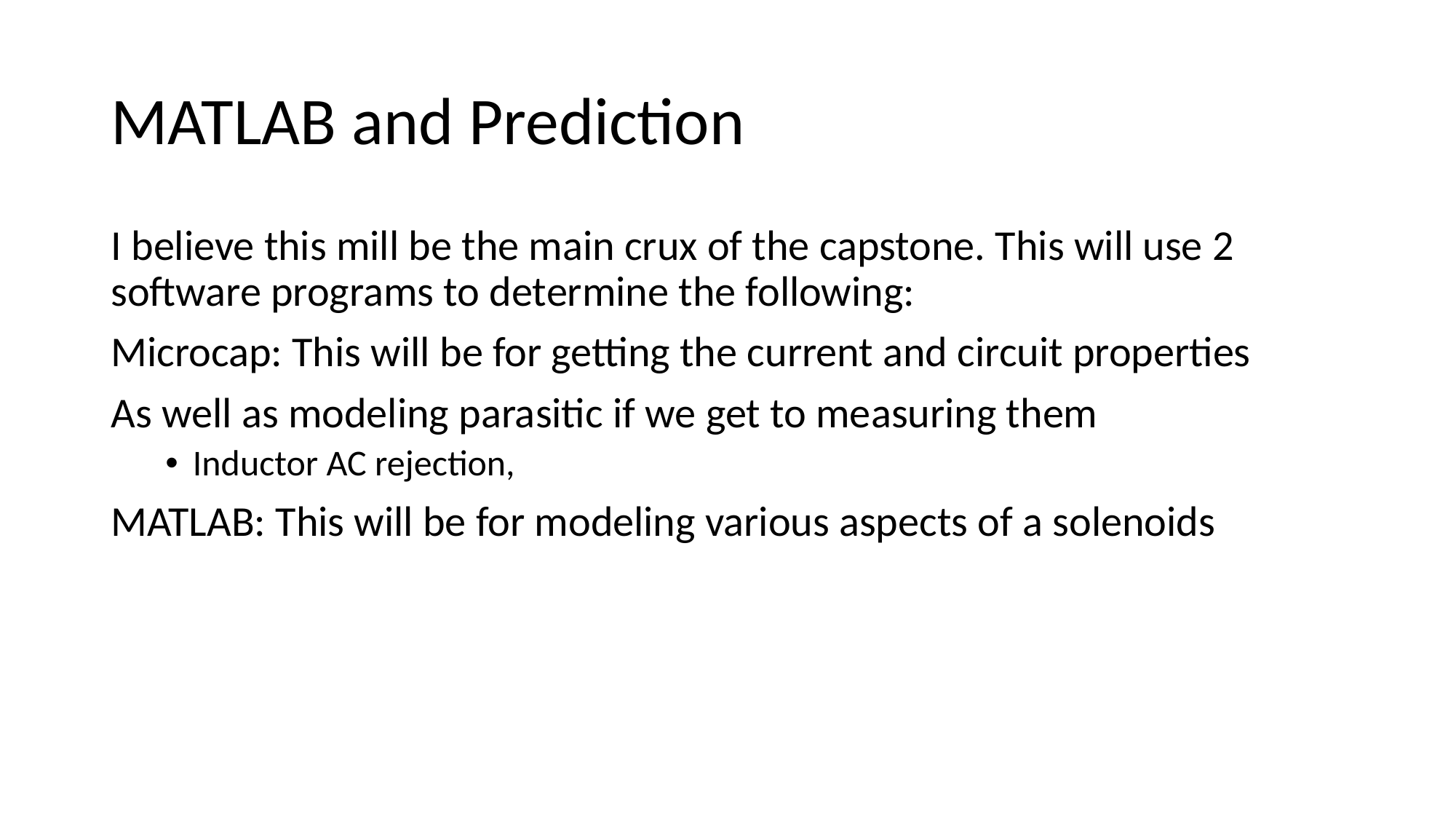

# MATLAB and Prediction
I believe this mill be the main crux of the capstone. This will use 2 software programs to determine the following:
Microcap: This will be for getting the current and circuit properties
As well as modeling parasitic if we get to measuring them
Inductor AC rejection,
MATLAB: This will be for modeling various aspects of a solenoids